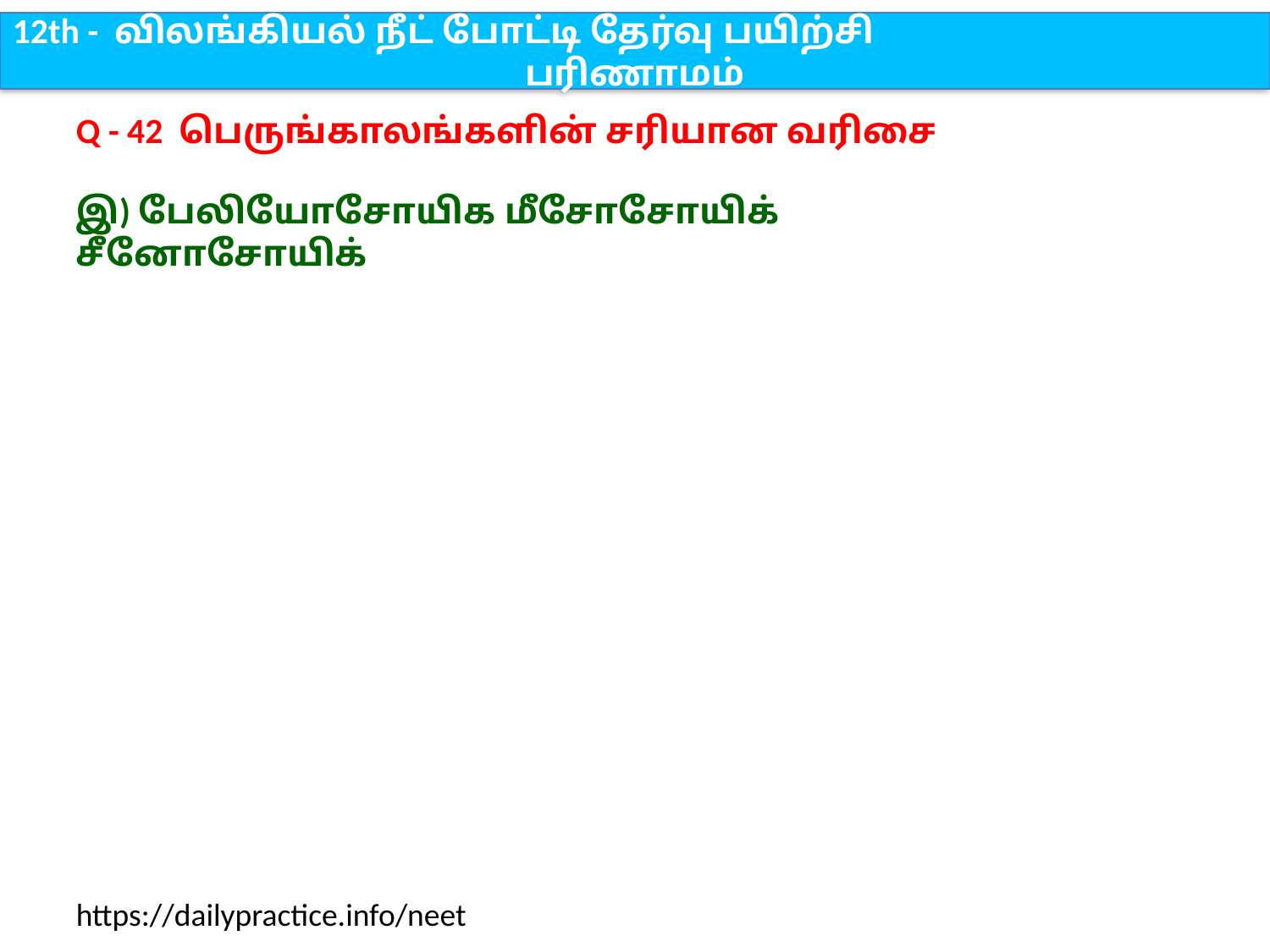

12th -  விலங்கியல் நீட் போட்டி தேர்வு பயிற்சி
பரிணாமம்

Q - 42  பெருங்காலங்களின் சரியான வரிசை

இ) பேலியோசோயிக மீசோசோயிக் சீனோசோயிக்
https://dailypractice.info/neet